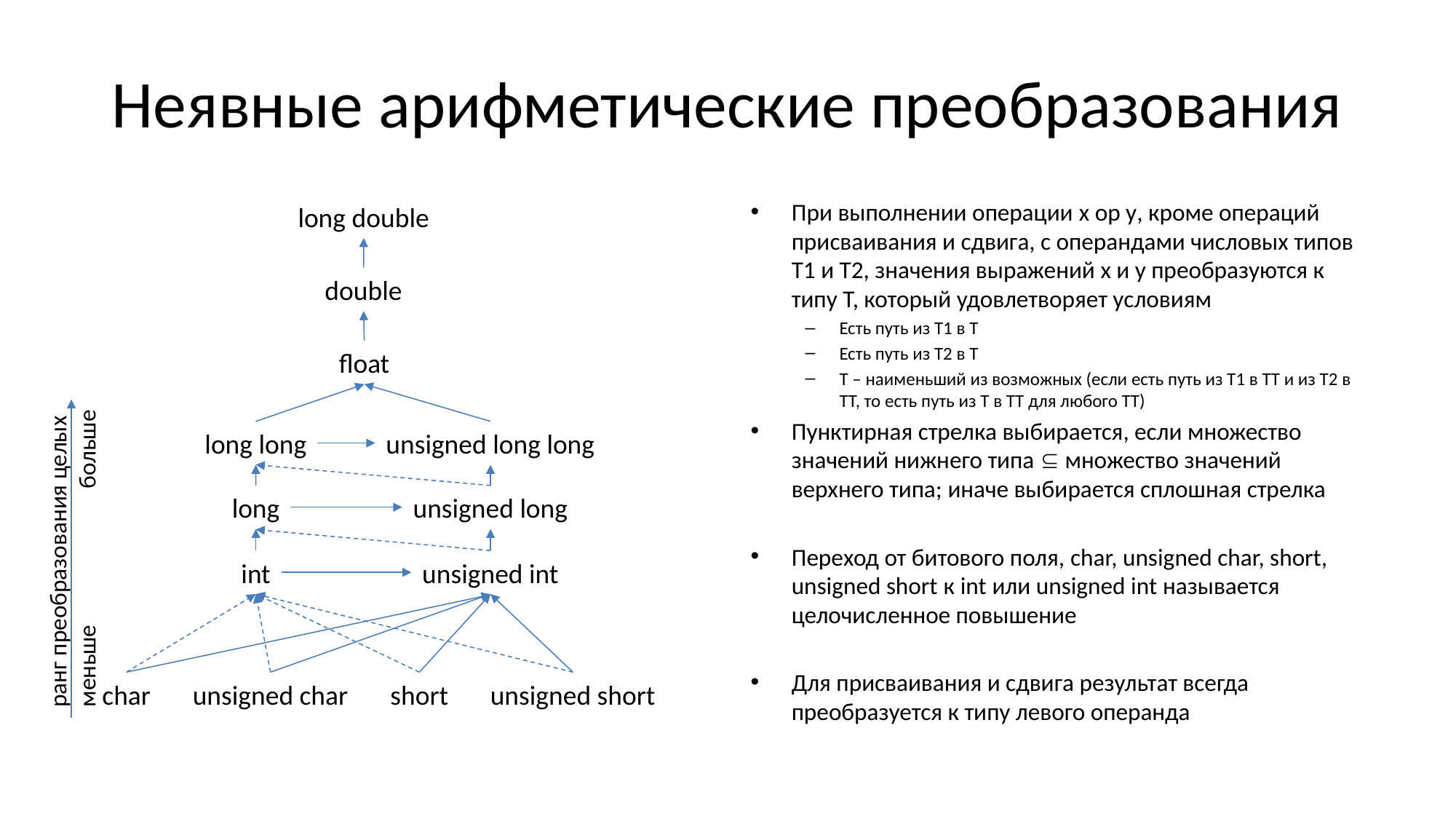

# Неявные арифметические преобразования

При выполнении операции x op y, кроме операций присваивания и сдвига, с операндами числовых типов Т1 и Т2, значения выражений х и у преобразуются к типу Т, который удовлетворяет условиям
Есть путь из Т1 в Т
Есть путь из Т2 в Т
Т – наименьший из возможных (если есть путь из Т1 в ТТ и из Т2 в ТТ, то есть путь из Т в ТТ для любого ТТ)
Пунктирная стрелка выбирается, если множество значений нижнего типа ⊆ множество значений верхнего типа; иначе выбирается сплошная стрелка

Переход от битового поля, char, unsigned char, short, unsigned short к int или unsigned int называется целочисленное повышение

Для присваивания и сдвига результат всегда преобразуется к типу левого операнда
long double
double
float
ранг преобразования целых
меньше		больше
long long
unsigned long long
long
unsigned long
int
unsigned int
char
unsigned char
short
unsigned short